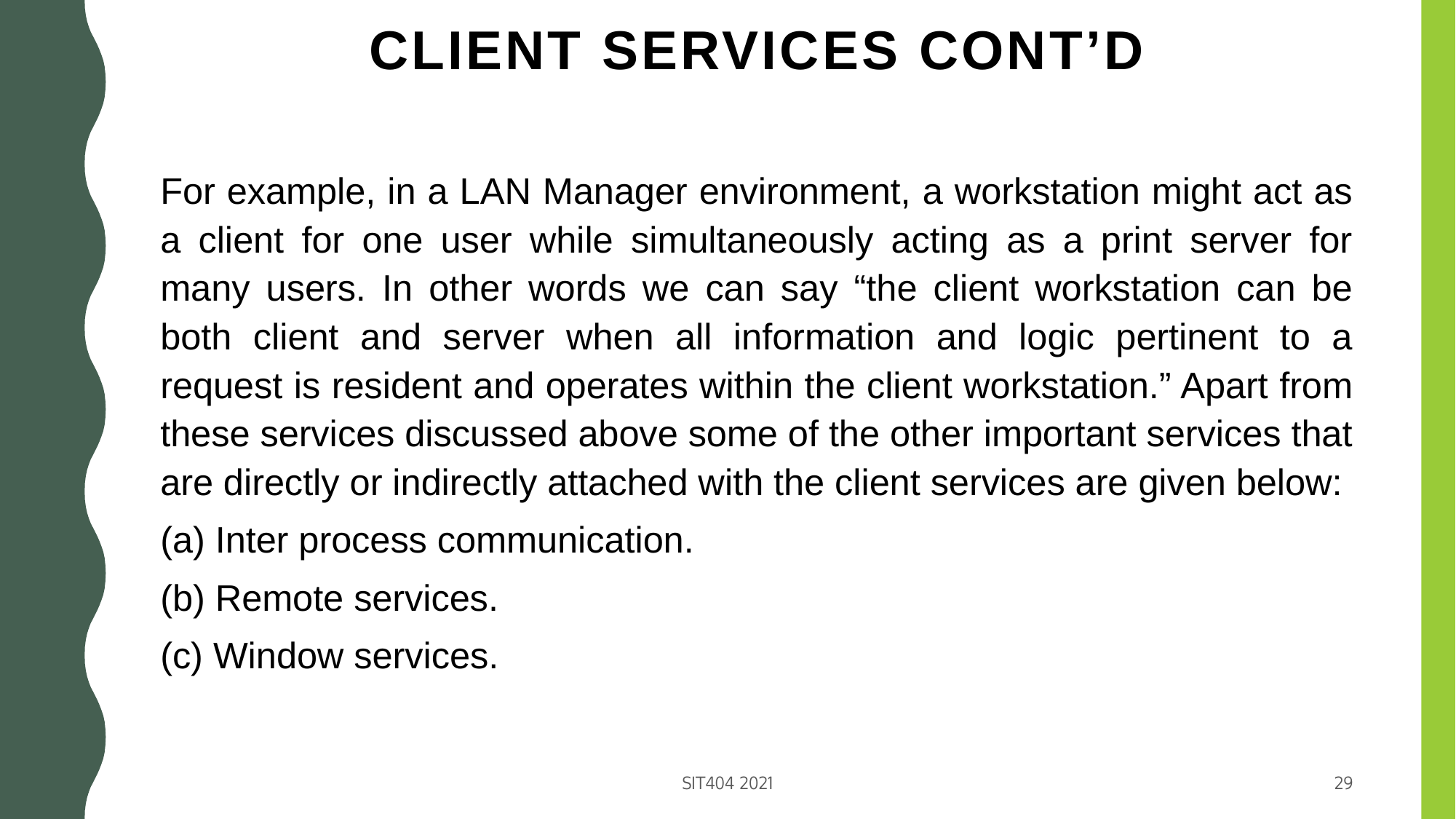

# CLIENT SERVICES cont’d
For example, in a LAN Manager environment, a workstation might act as a client for one user while simultaneously acting as a print server for many users. In other words we can say “the client workstation can be both client and server when all information and logic pertinent to a request is resident and operates within the client workstation.” Apart from these services discussed above some of the other important services that are directly or indirectly attached with the client services are given below:
(a) Inter process communication.
(b) Remote services.
(c) Window services.
SIT404 2021
29